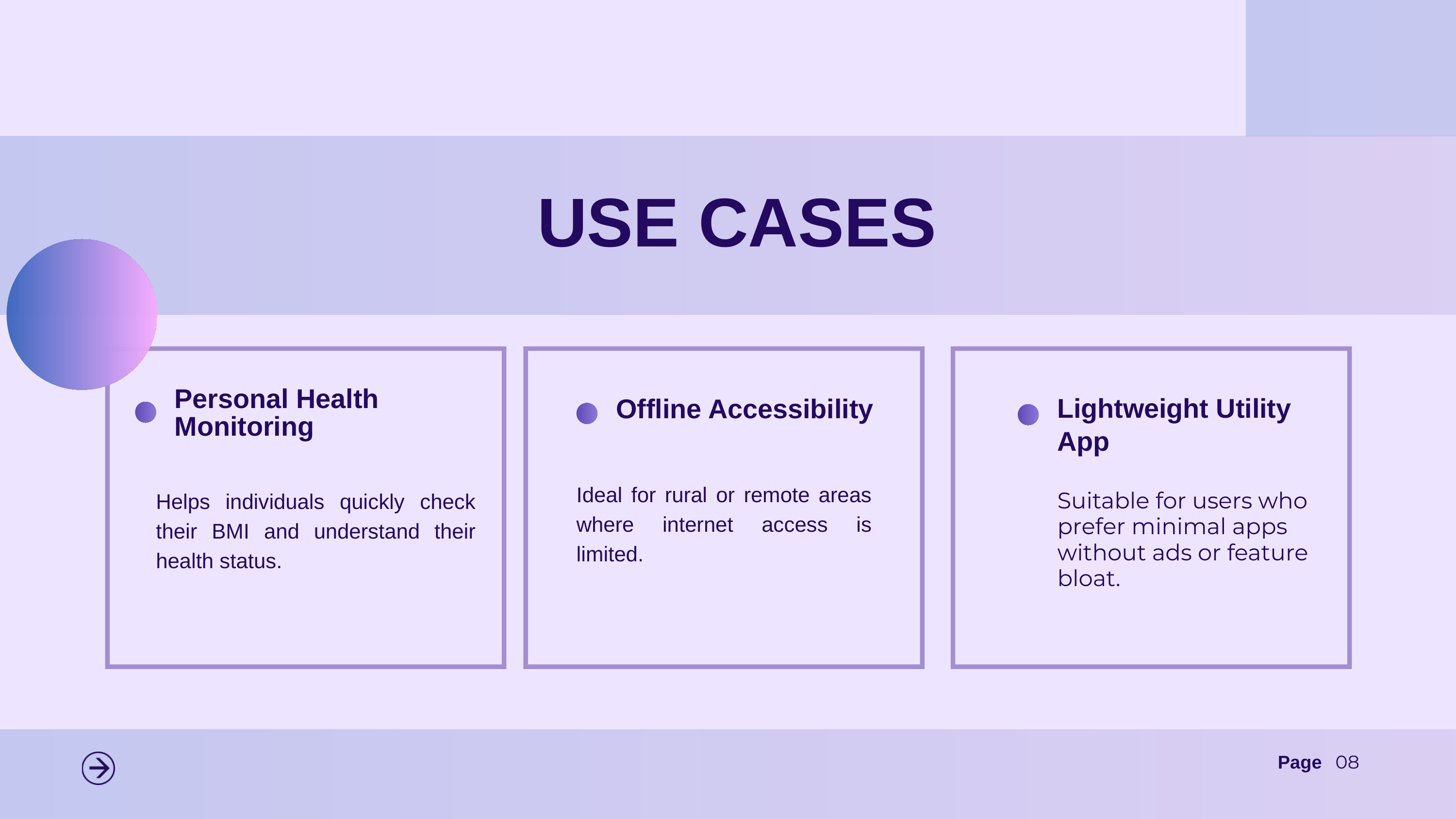

USE CASES

Personal Health Monitoring
Lightweight Utility App
Offline Accessibility

Ideal for rural or remote areas where internet access is limited.
Helps individuals quickly check their BMI and understand their health status.
Suitable for users who prefer minimal apps without ads or feature bloat.

Page
08